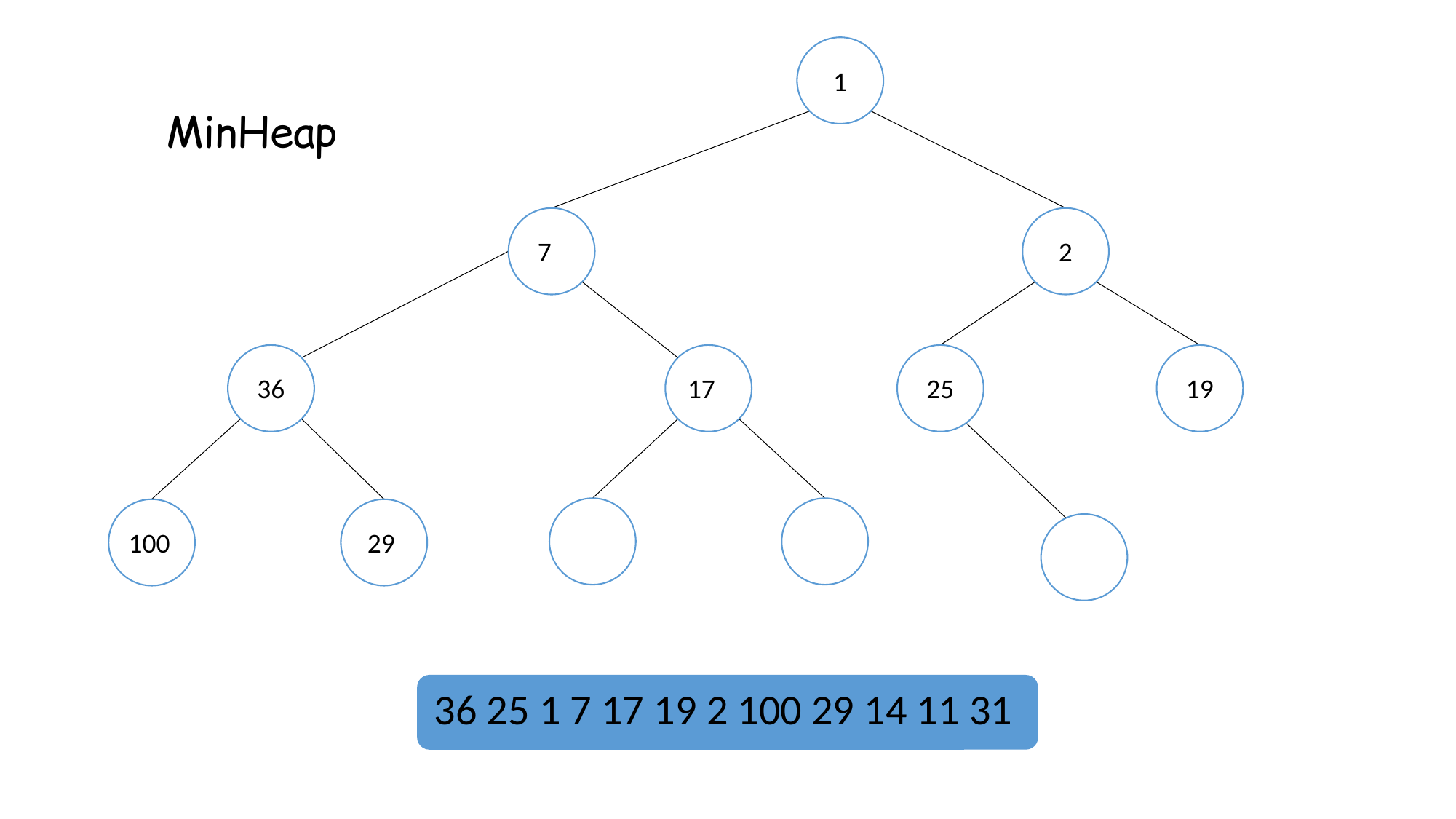

1
MinHeap

7
2

36
17
25
19

100
29

36 25 1 7 17 19 2 100 29 14 11 31